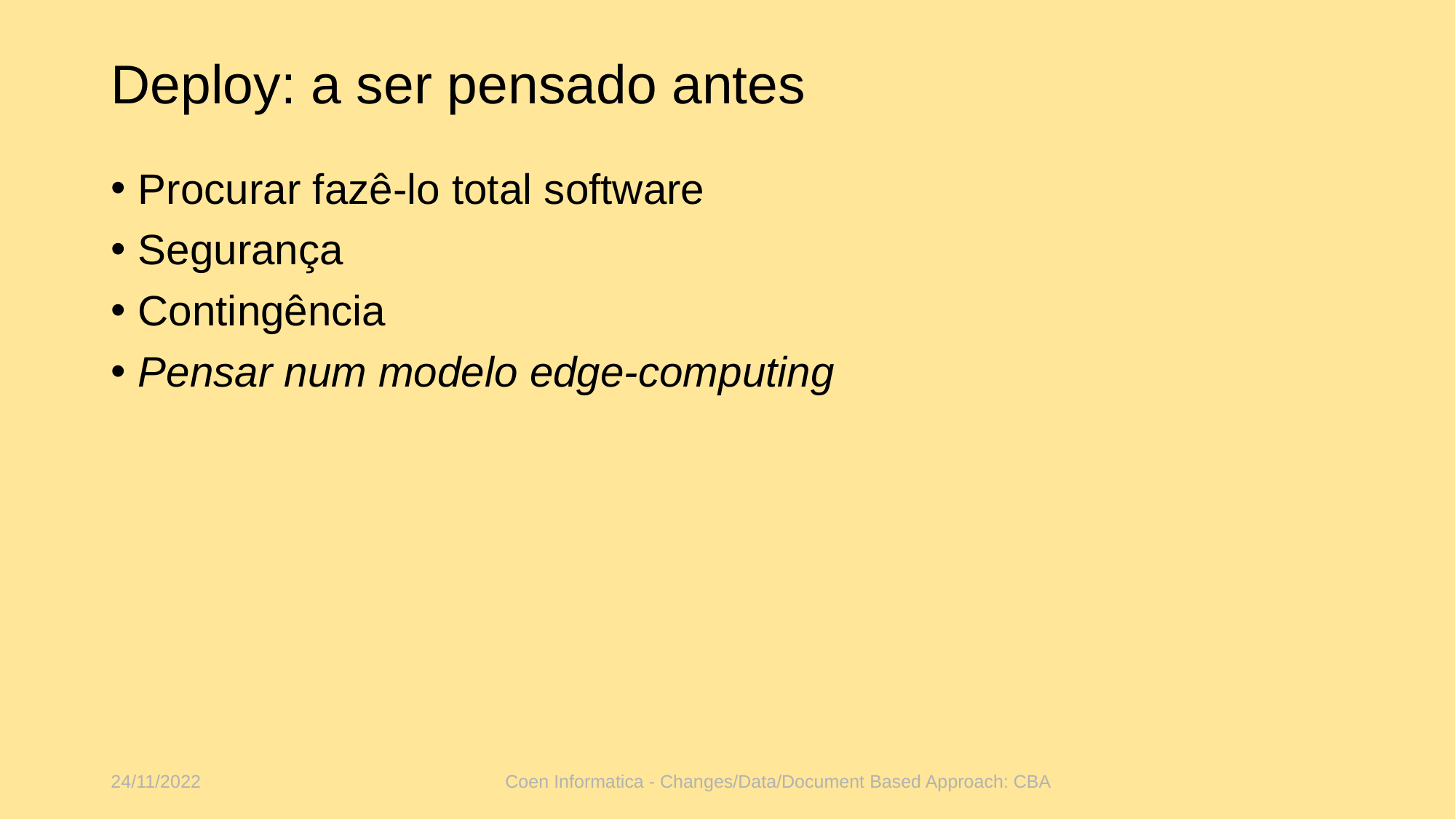

# Deploy: a ser pensado antes
Procurar fazê-lo total software
Segurança
Contingência
Pensar num modelo edge-computing
24/11/2022
Coen Informatica - Changes/Data/Document Based Approach: CBA
23